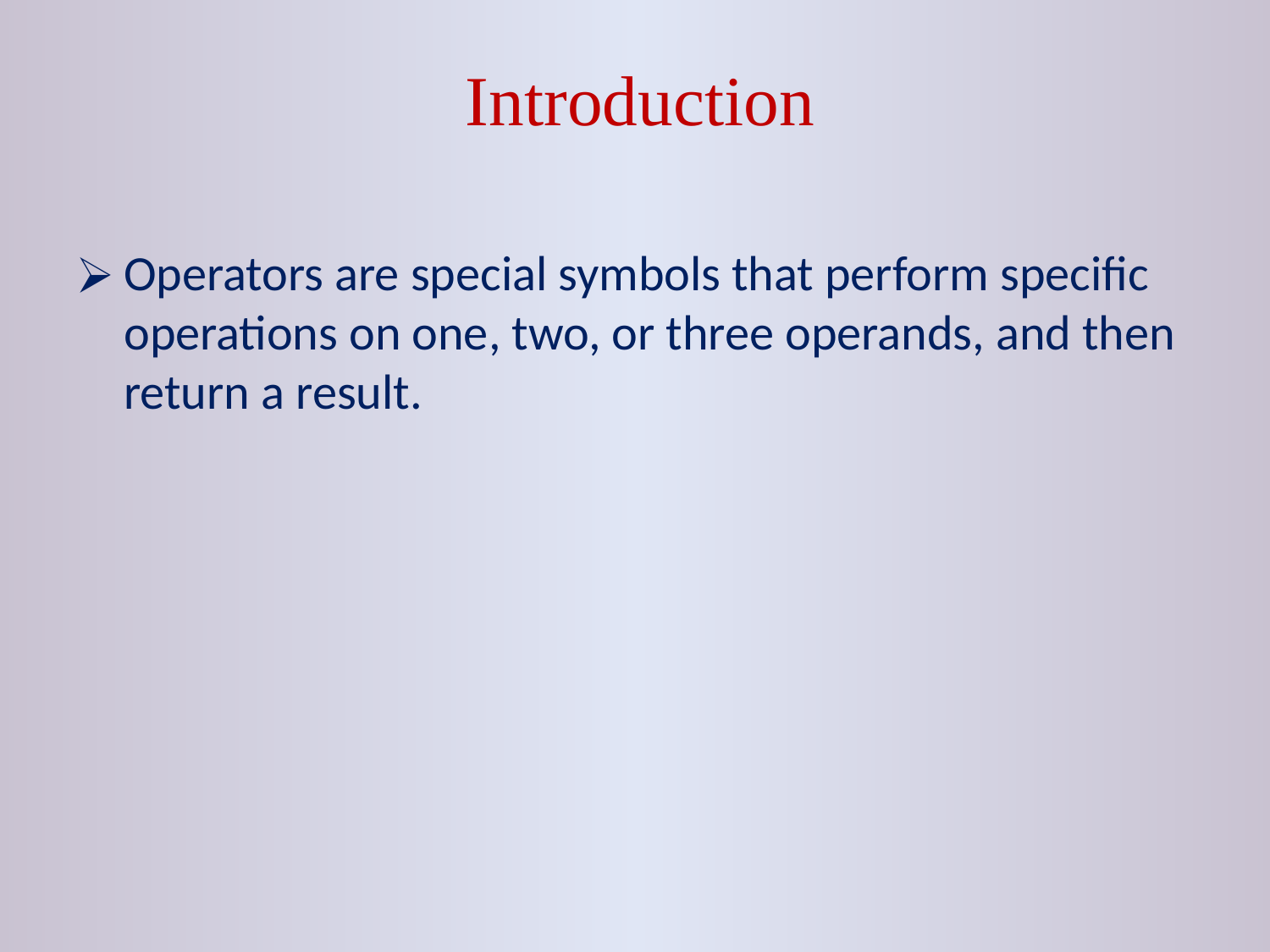

# Introduction

Operators are special symbols that perform specific operations on one, two, or three operands, and then return a result.